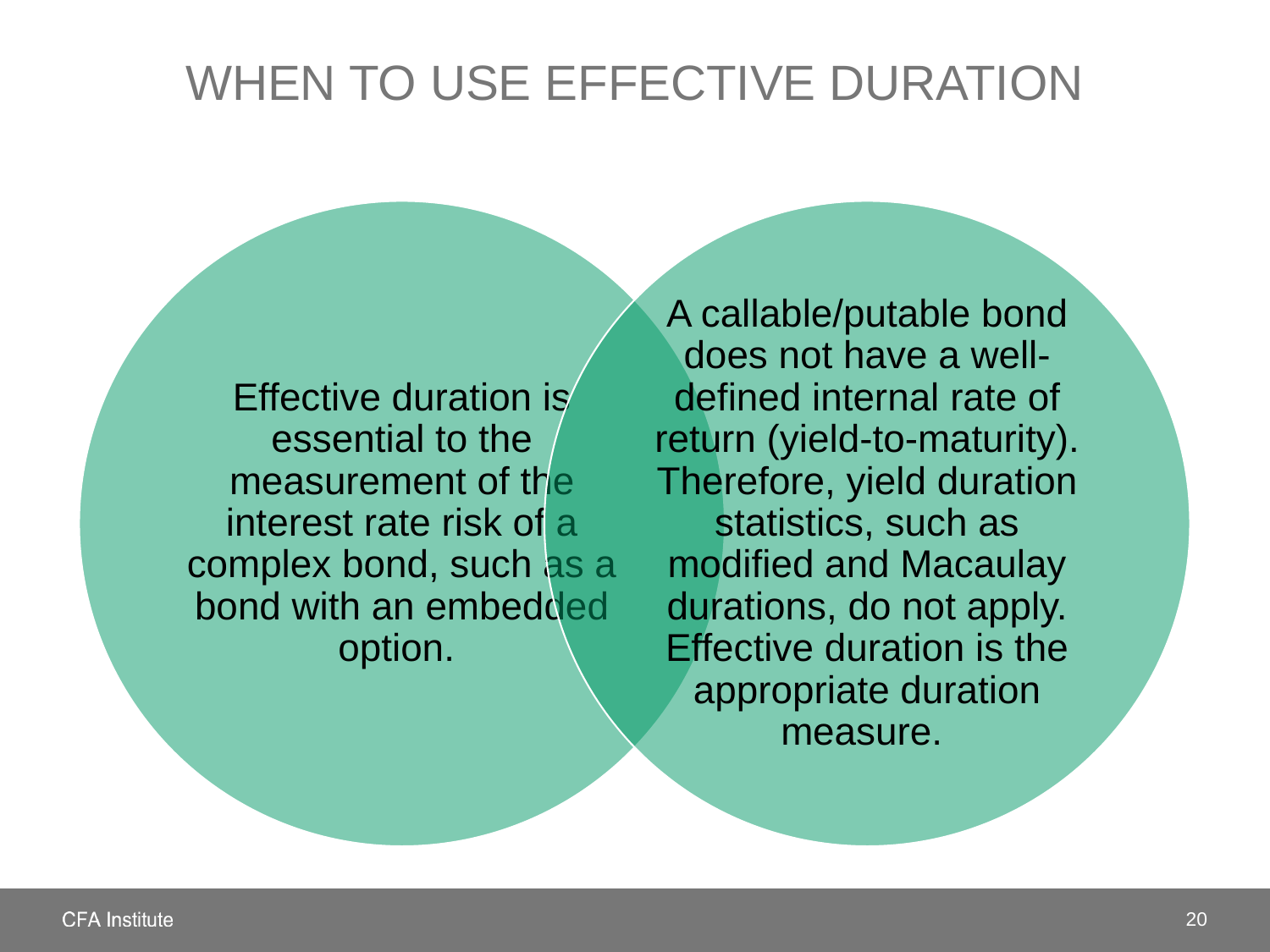

# When to use effective duration
Effective duration is essential to the measurement of the interest rate risk of a complex bond, such as a bond with an embedded option.
A callable/putable bond does not have a well-defined internal rate of return (yield-to-maturity). Therefore, yield duration statistics, such as modified and Macaulay durations, do not apply. Effective duration is the appropriate duration measure.
20